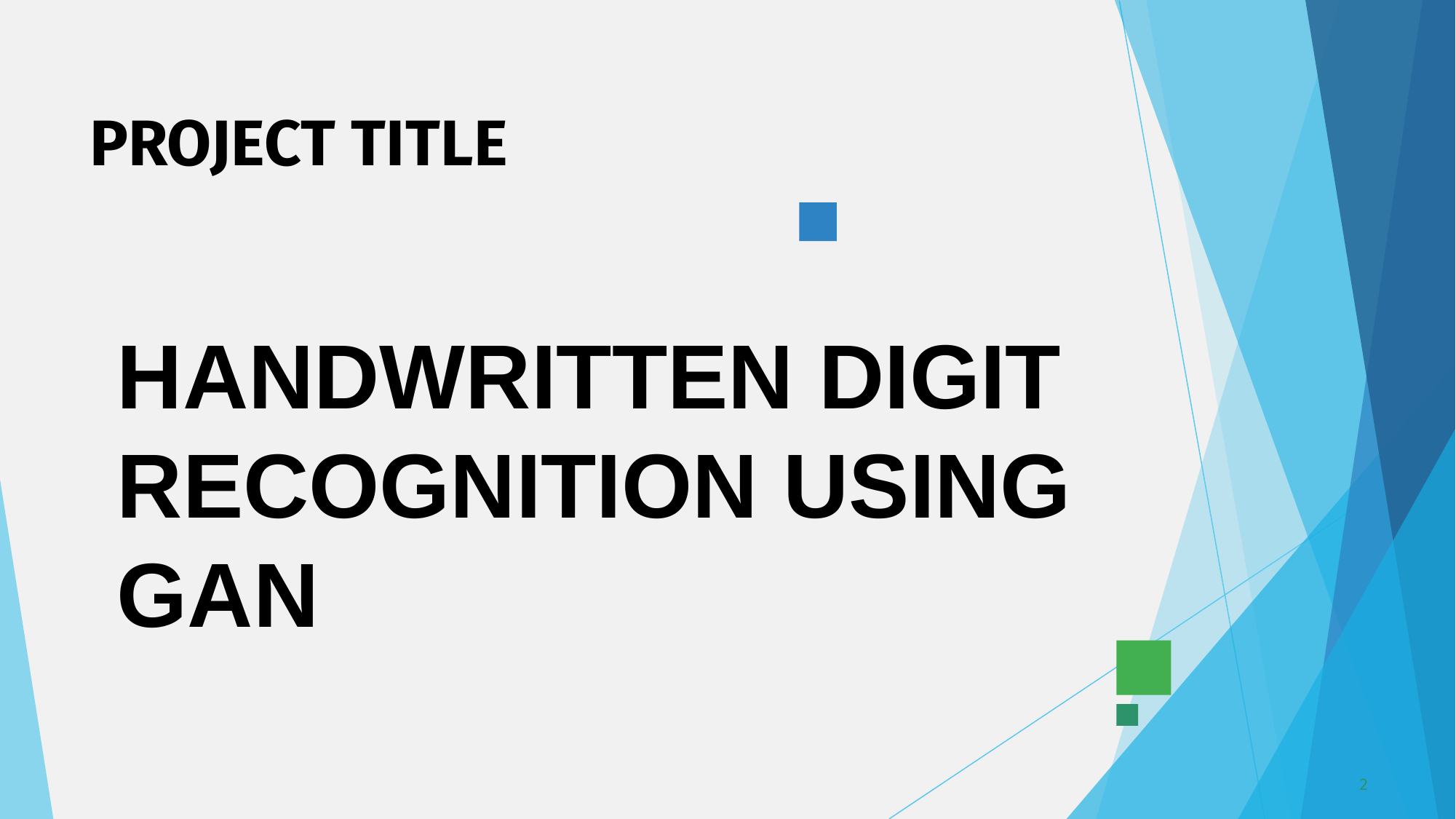

# PROJECT TITLE

HANDWRITTEN DIGIT RECOGNITION USING GAN

2